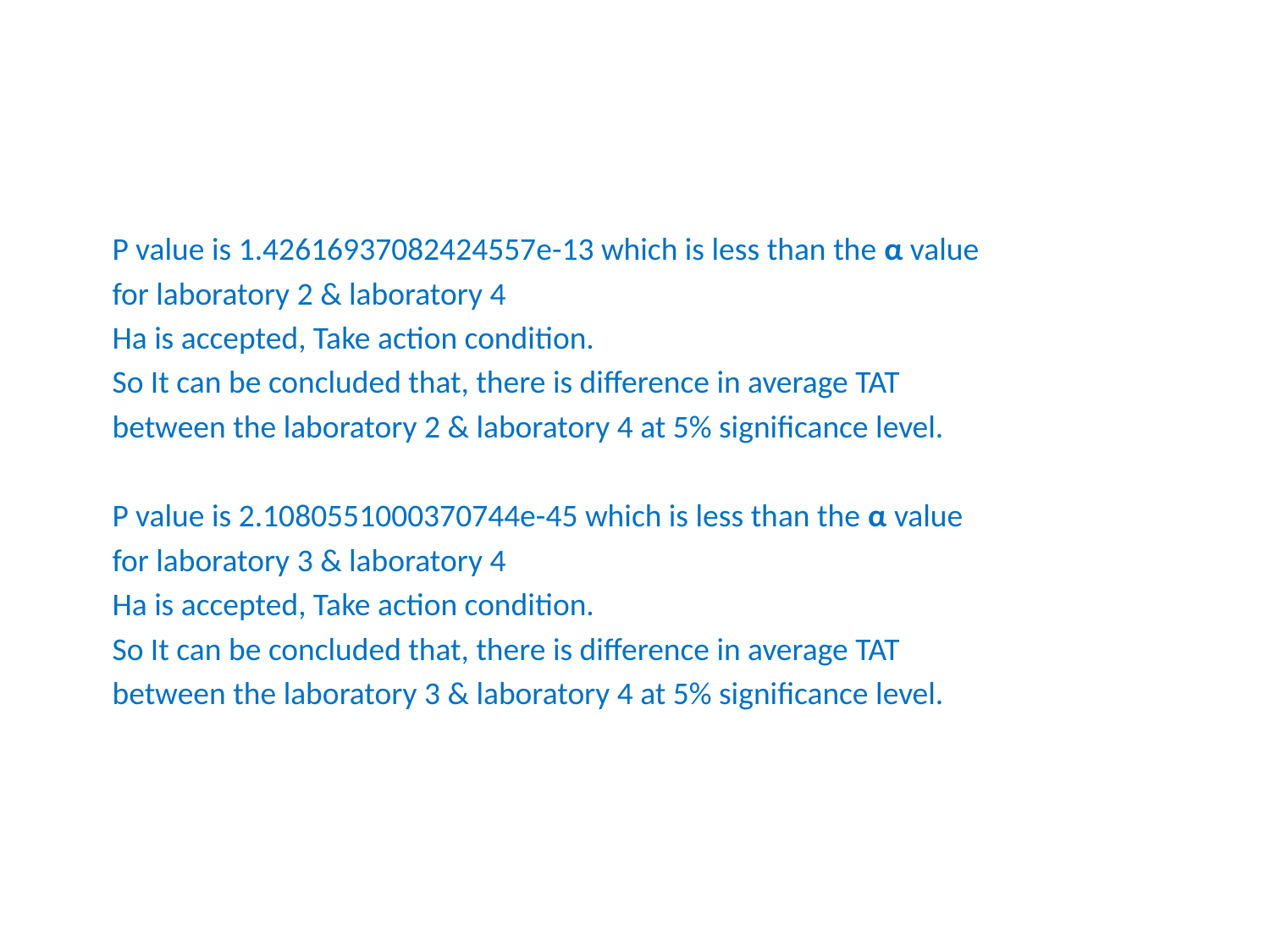

#
     P value is 1.42616937082424557e-13 which is less than the α value
     for laboratory 2 & laboratory 4
     Ha is accepted, Take action condition.
     So It can be concluded that, there is difference in average TAT
     between the laboratory 2 & laboratory 4 at 5% significance level.

     P value is 2.1080551000370744e-45 which is less than the α value
     for laboratory 3 & laboratory 4
     Ha is accepted, Take action condition.
     So It can be concluded that, there is difference in average TAT
     between the laboratory 3 & laboratory 4 at 5% significance level.